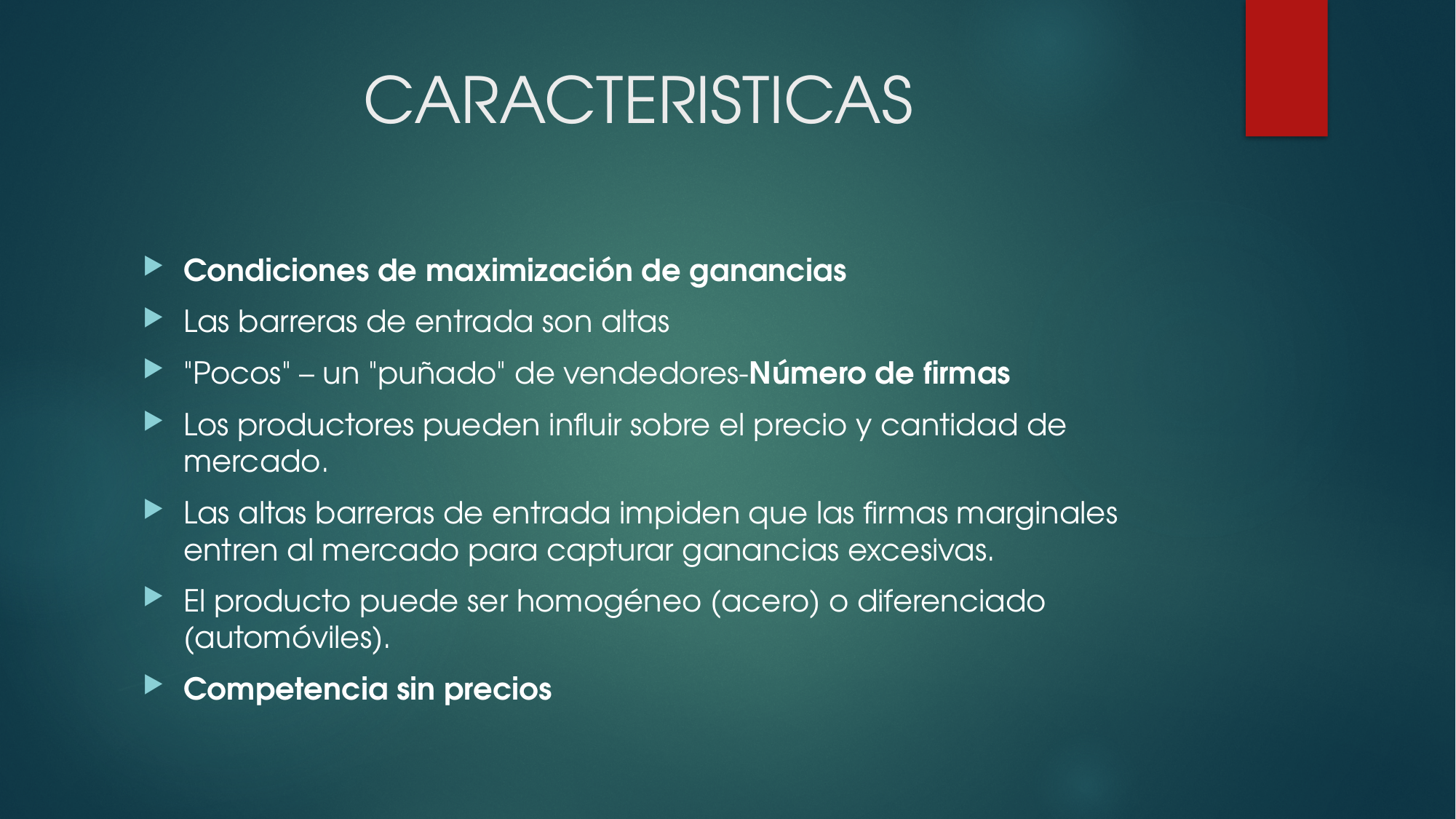

# CARACTERISTICAS
Condiciones de maximización de ganancias
Las barreras de entrada son altas
"Pocos" – un "puñado" de vendedores-Número de firmas
Los productores pueden influir sobre el precio y cantidad de mercado.
Las altas barreras de entrada impiden que las firmas marginales entren al mercado para capturar ganancias excesivas.
El producto puede ser homogéneo (acero) o diferenciado (automóviles).
Competencia sin precios